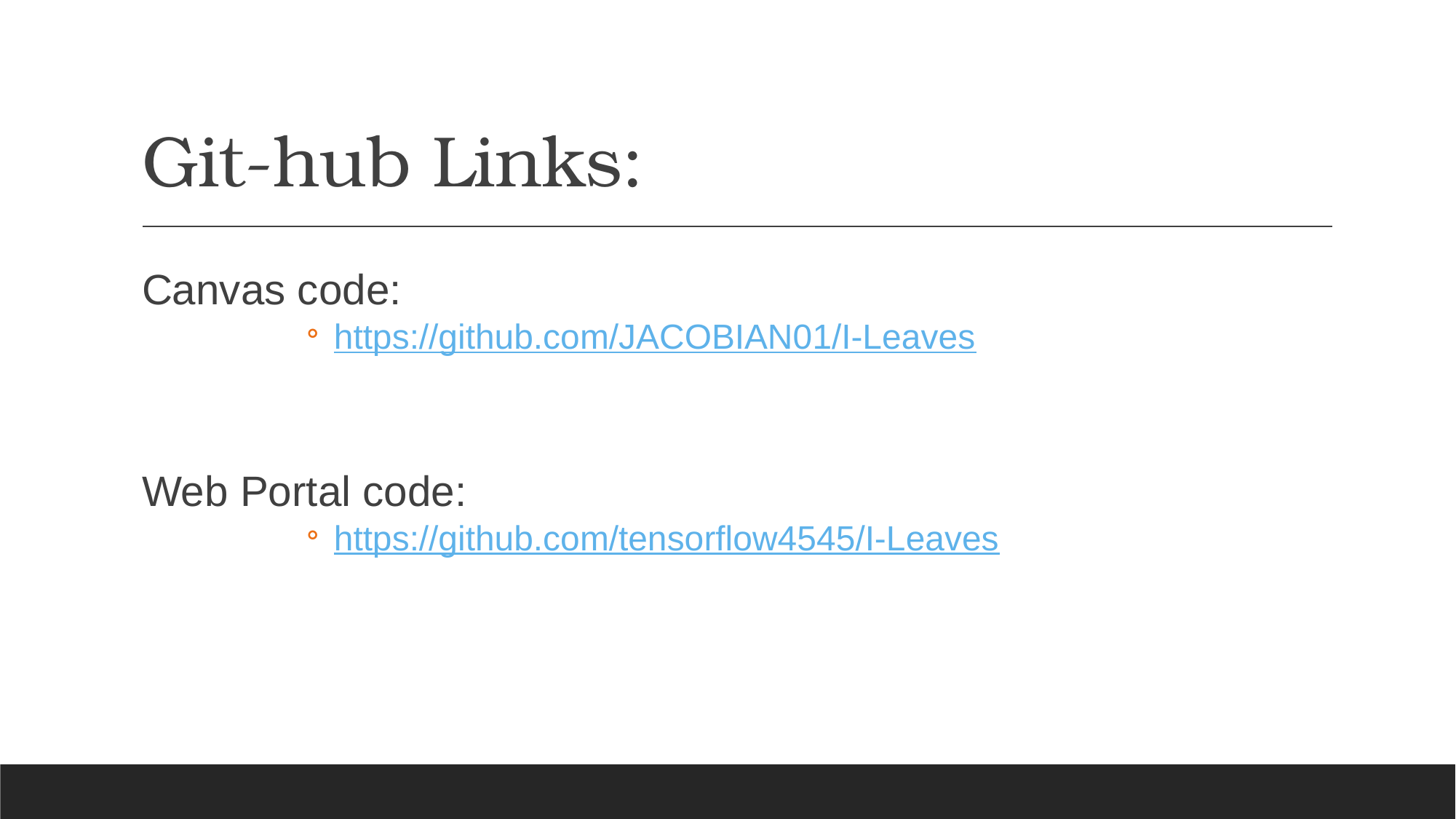

# Git-hub Links:
Canvas code:
https://github.com/JACOBIAN01/I-Leaves

Web Portal code:
https://github.com/tensorflow4545/I-Leaves